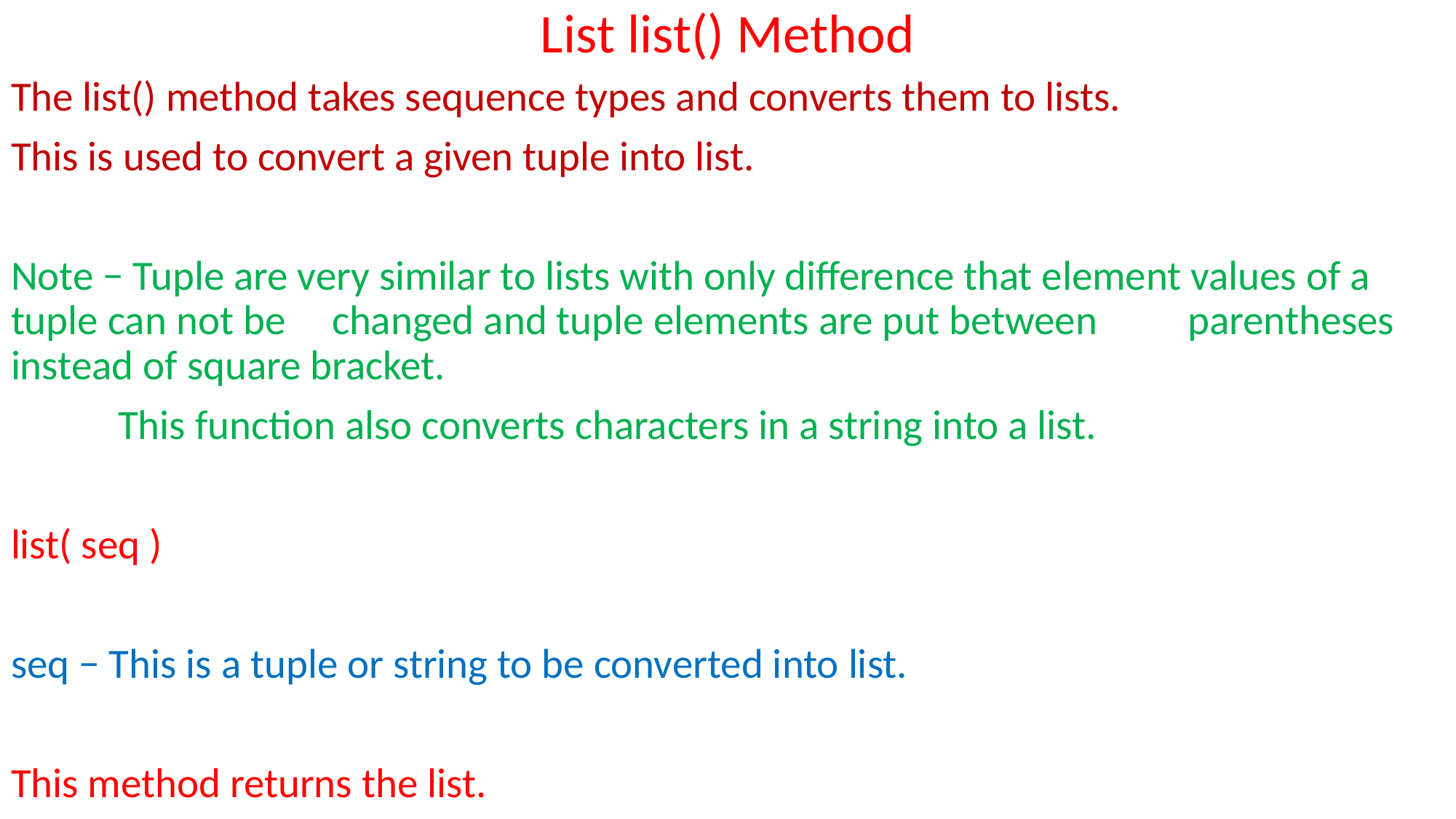

# List list() Method
The list() method takes sequence types and converts them to lists.
This is used to convert a given tuple into list.

Note − Tuple are very similar to lists with only difference that element values of a 	tuple can not be 	changed and tuple elements are put between 	parentheses instead of square bracket.
	This function also converts characters in a string into a list.

list( seq )

seq − This is a tuple or string to be converted into list.

This method returns the list.